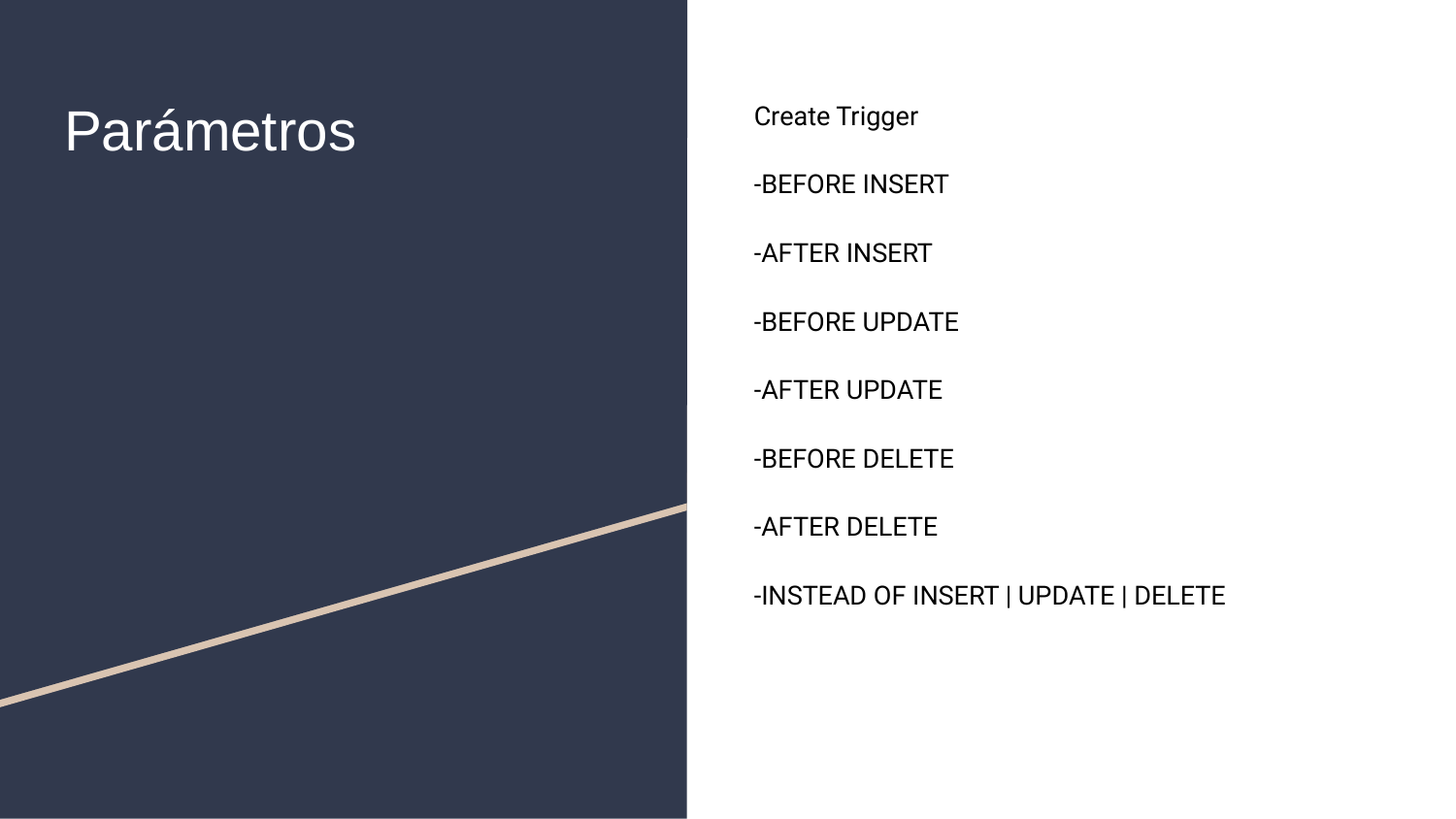

# Parámetros
Create Trigger
-BEFORE INSERT
-AFTER INSERT
-BEFORE UPDATE
-AFTER UPDATE
-BEFORE DELETE
-AFTER DELETE
-INSTEAD OF INSERT | UPDATE | DELETE